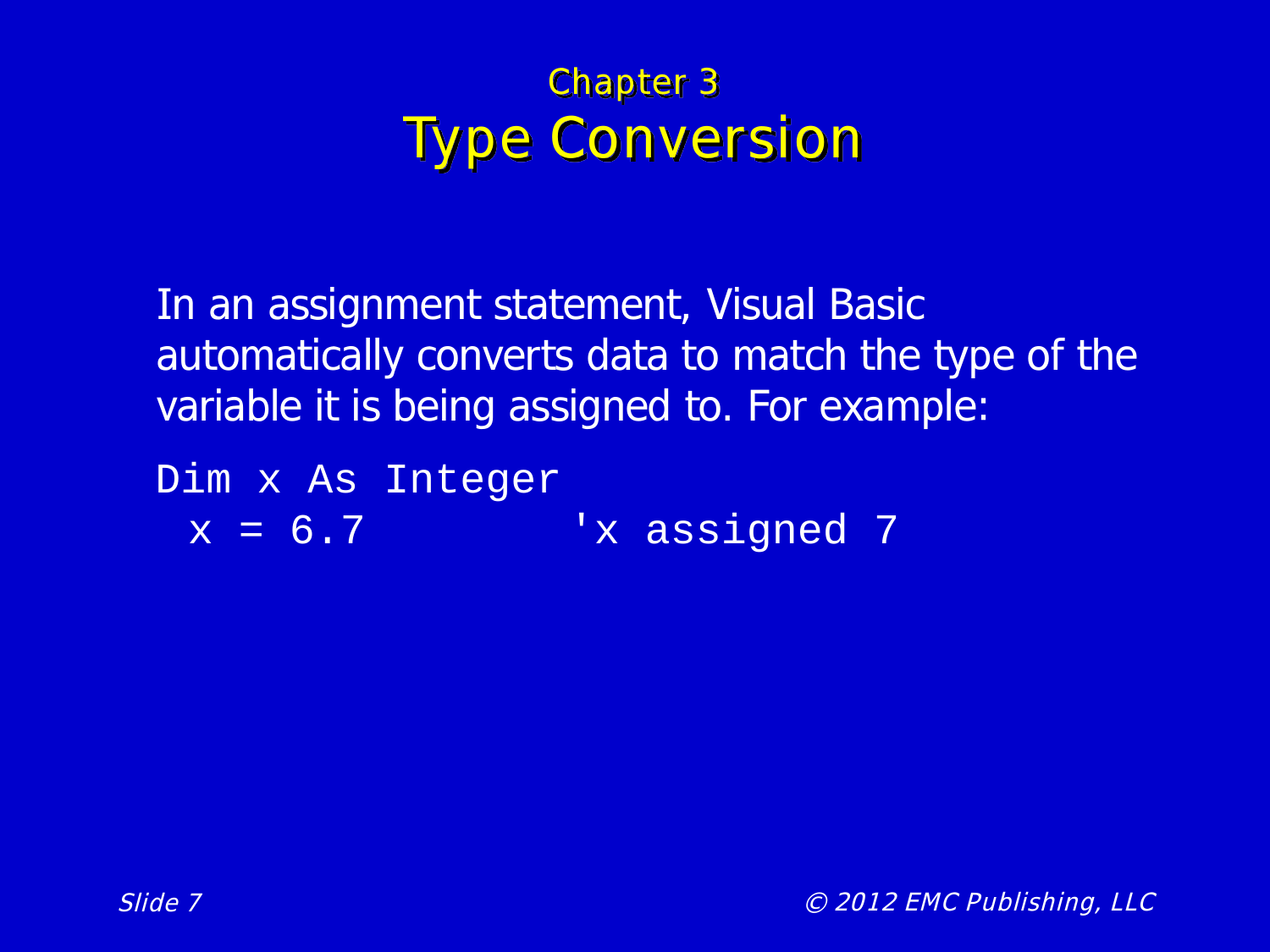

# Chapter 3 Type Conversion
	In an assignment statement, Visual Basic automatically converts data to match the type of the variable it is being assigned to. For example:
Dim x As Integer
x = 6.7		'x assigned 7
© 2012 EMC Publishing, LLC
Slide 7